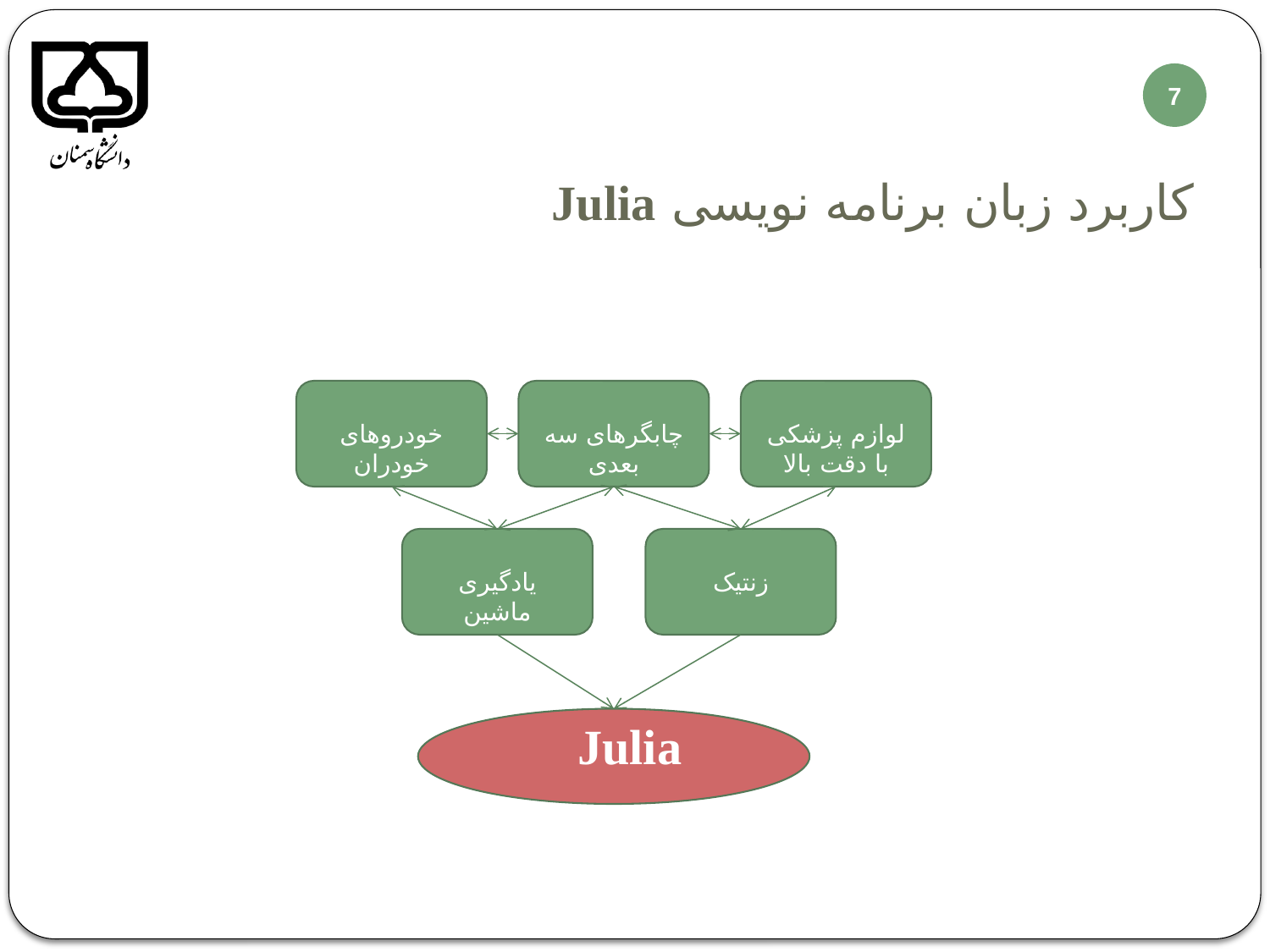

7
# کاربرد زبان برنامه نویسی Julia

خودروهای خودران
چابگرهای سه بعدی
لوازم پزشکی با دقت بالا

یادگیری ماشین
زنتیک

Julia